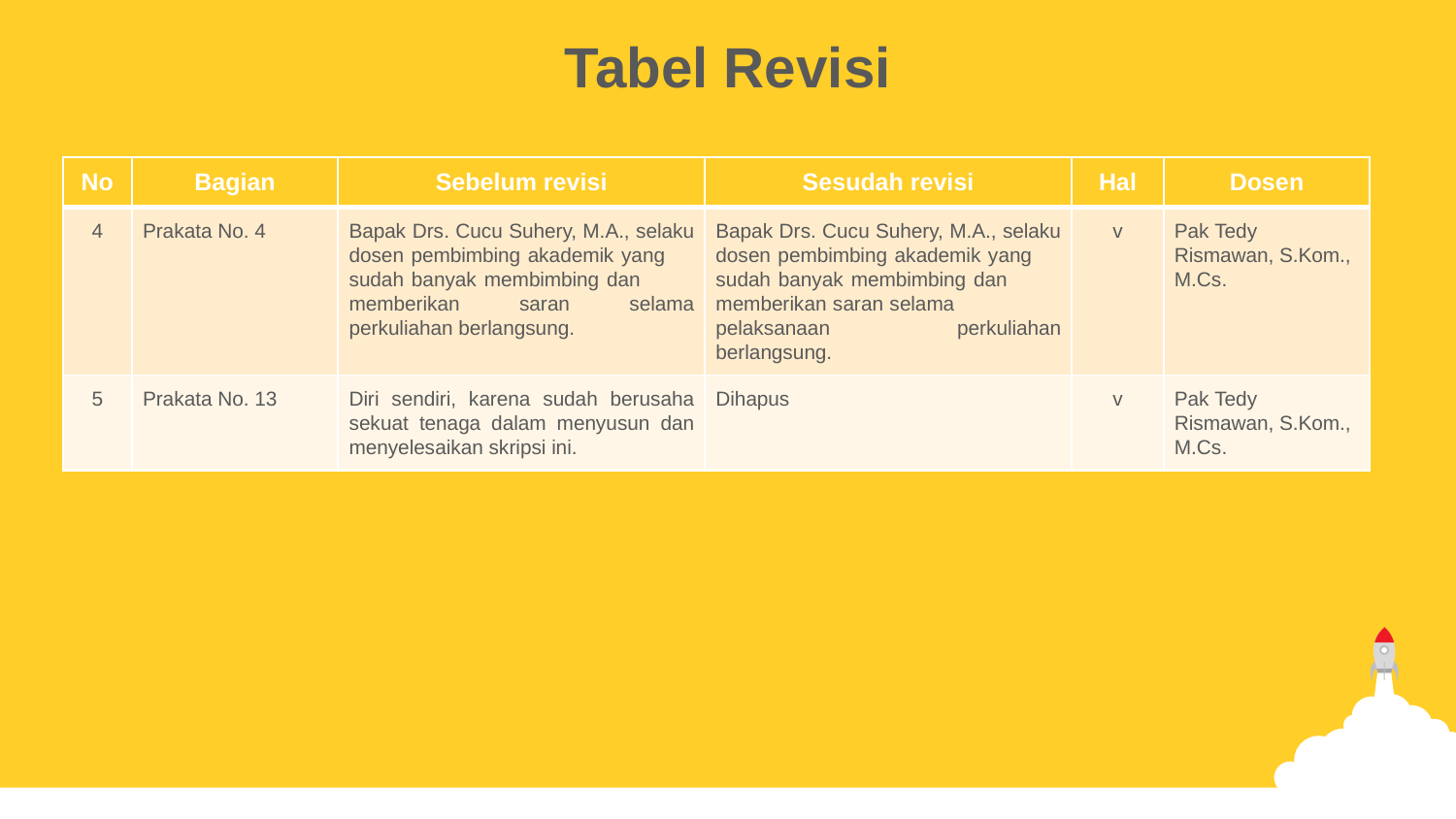

Tabel Revisi
| No | Bagian | Sebelum revisi | Sesudah revisi | Hal | Dosen |
| --- | --- | --- | --- | --- | --- |
| 4 | Prakata No. 4 | Bapak Drs. Cucu Suhery, M.A., selaku dosen pembimbing akademik yang sudah banyak membimbing dan memberikan saran selama perkuliahan berlangsung. | Bapak Drs. Cucu Suhery, M.A., selaku dosen pembimbing akademik yang sudah banyak membimbing dan memberikan saran selama pelaksanaan perkuliahan berlangsung. | v | Pak Tedy Rismawan, S.Kom., M.Cs. |
| 5 | Prakata No. 13 | Diri sendiri, karena sudah berusaha sekuat tenaga dalam menyusun dan menyelesaikan skripsi ini. | Dihapus | v | Pak Tedy Rismawan, S.Kom., M.Cs. |